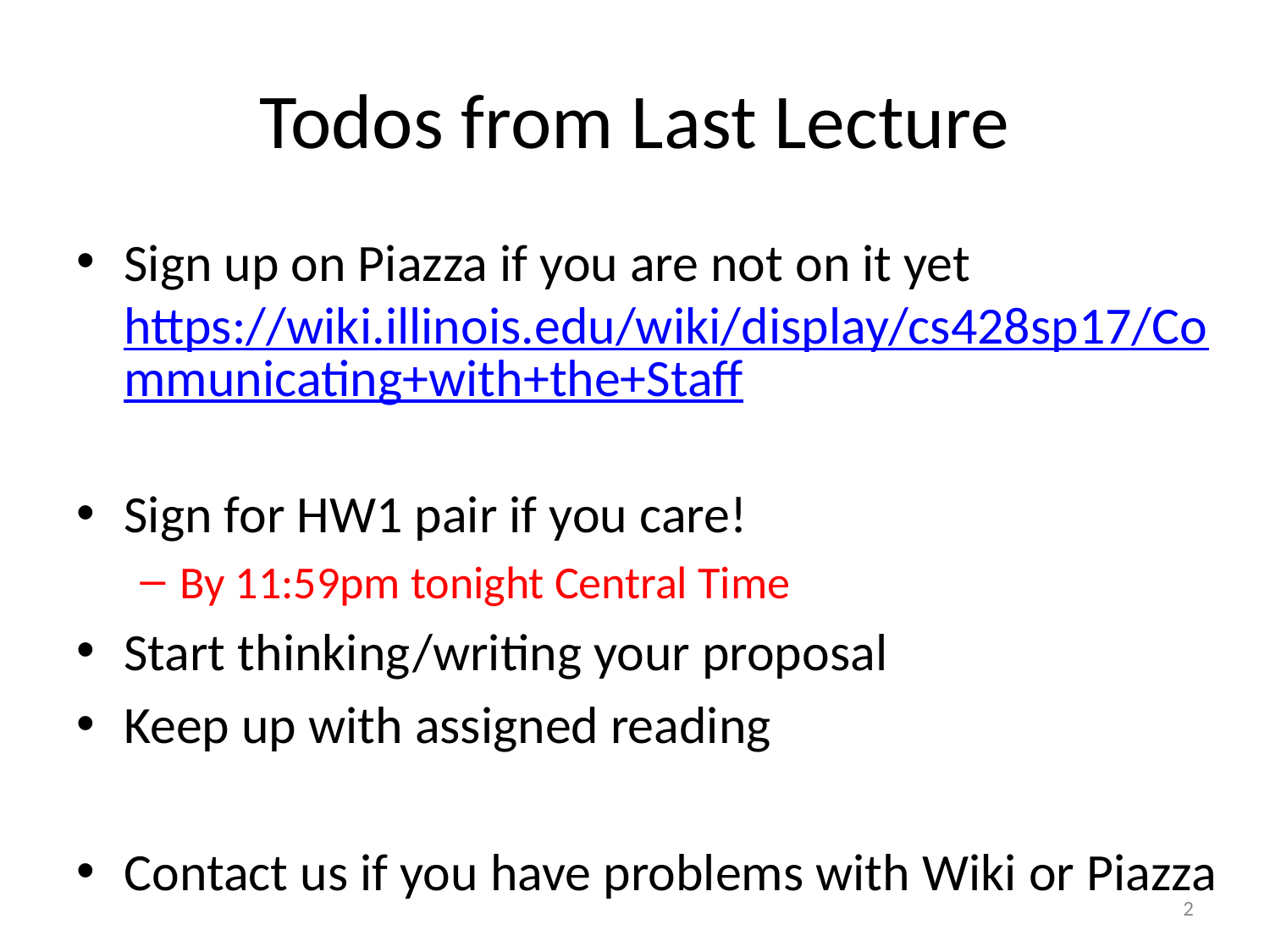

# Todos from Last Lecture
Sign up on Piazza if you are not on it yet
https://wiki.illinois.edu/wiki/display/cs428sp17/Communicating+with+the+Staff
Sign for HW1 pair if you care!
By 11:59pm tonight Central Time
Start thinking/writing your proposal
Keep up with assigned reading

Contact us if you have problems with Wiki or Piazza
2